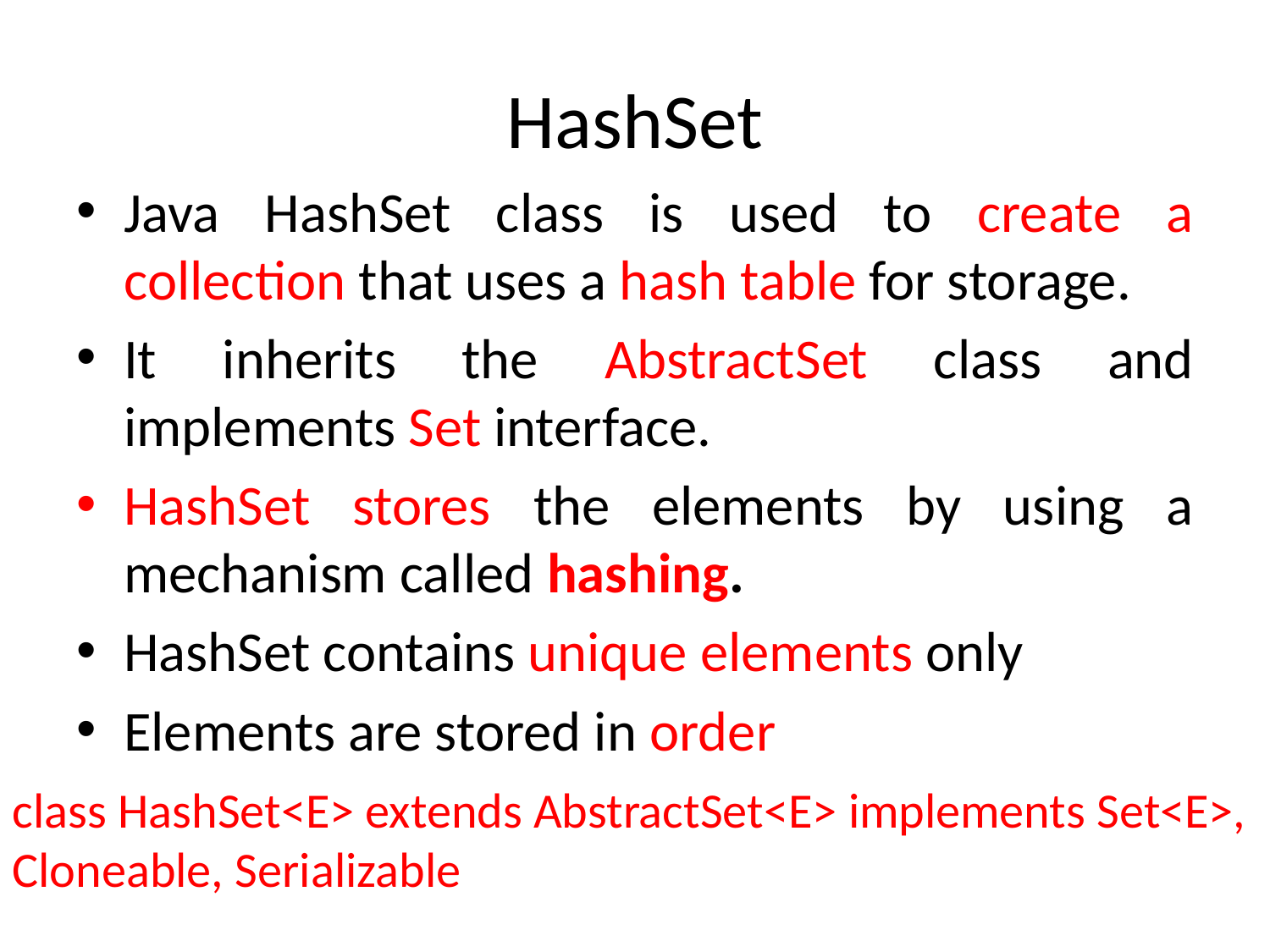

# HashSet
Java HashSet class is used to create a collection that uses a hash table for storage.
It inherits the AbstractSet class and implements Set interface.
HashSet stores the elements by using a mechanism called hashing.
HashSet contains unique elements only
Elements are stored in order

class HashSet<E> extends AbstractSet<E> implements Set<E>, Cloneable, Serializable